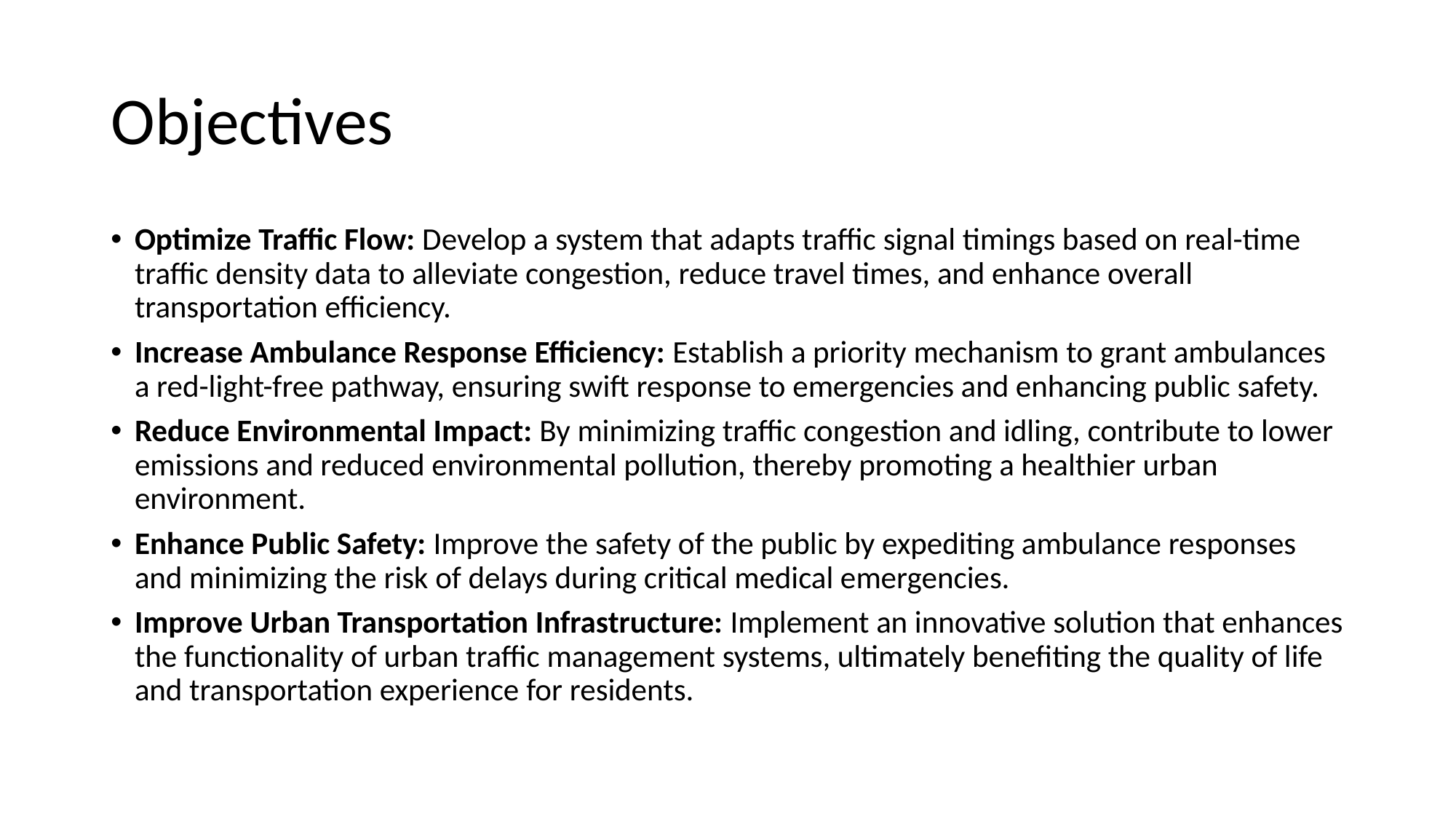

# Objectives
Optimize Traffic Flow: Develop a system that adapts traffic signal timings based on real-time traffic density data to alleviate congestion, reduce travel times, and enhance overall transportation efficiency.
Increase Ambulance Response Efficiency: Establish a priority mechanism to grant ambulances a red-light-free pathway, ensuring swift response to emergencies and enhancing public safety.
Reduce Environmental Impact: By minimizing traffic congestion and idling, contribute to lower emissions and reduced environmental pollution, thereby promoting a healthier urban environment.
Enhance Public Safety: Improve the safety of the public by expediting ambulance responses and minimizing the risk of delays during critical medical emergencies.
Improve Urban Transportation Infrastructure: Implement an innovative solution that enhances the functionality of urban traffic management systems, ultimately benefiting the quality of life and transportation experience for residents.